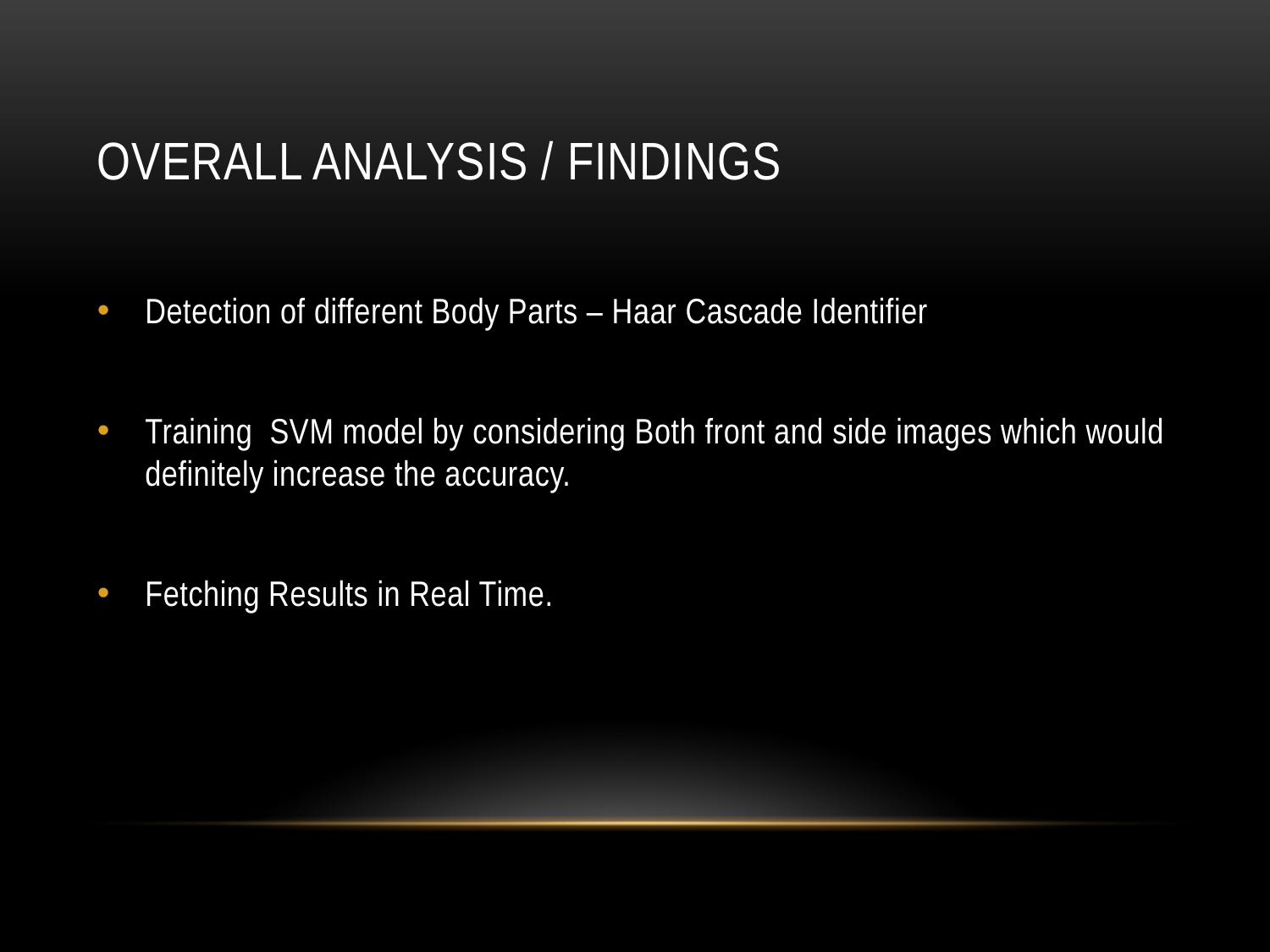

# Overall Analysis / findings

Detection of different Body Parts – Haar Cascade Identifier

Training  SVM model by considering Both front and side images which would definitely increase the accuracy.

Fetching Results in Real Time.